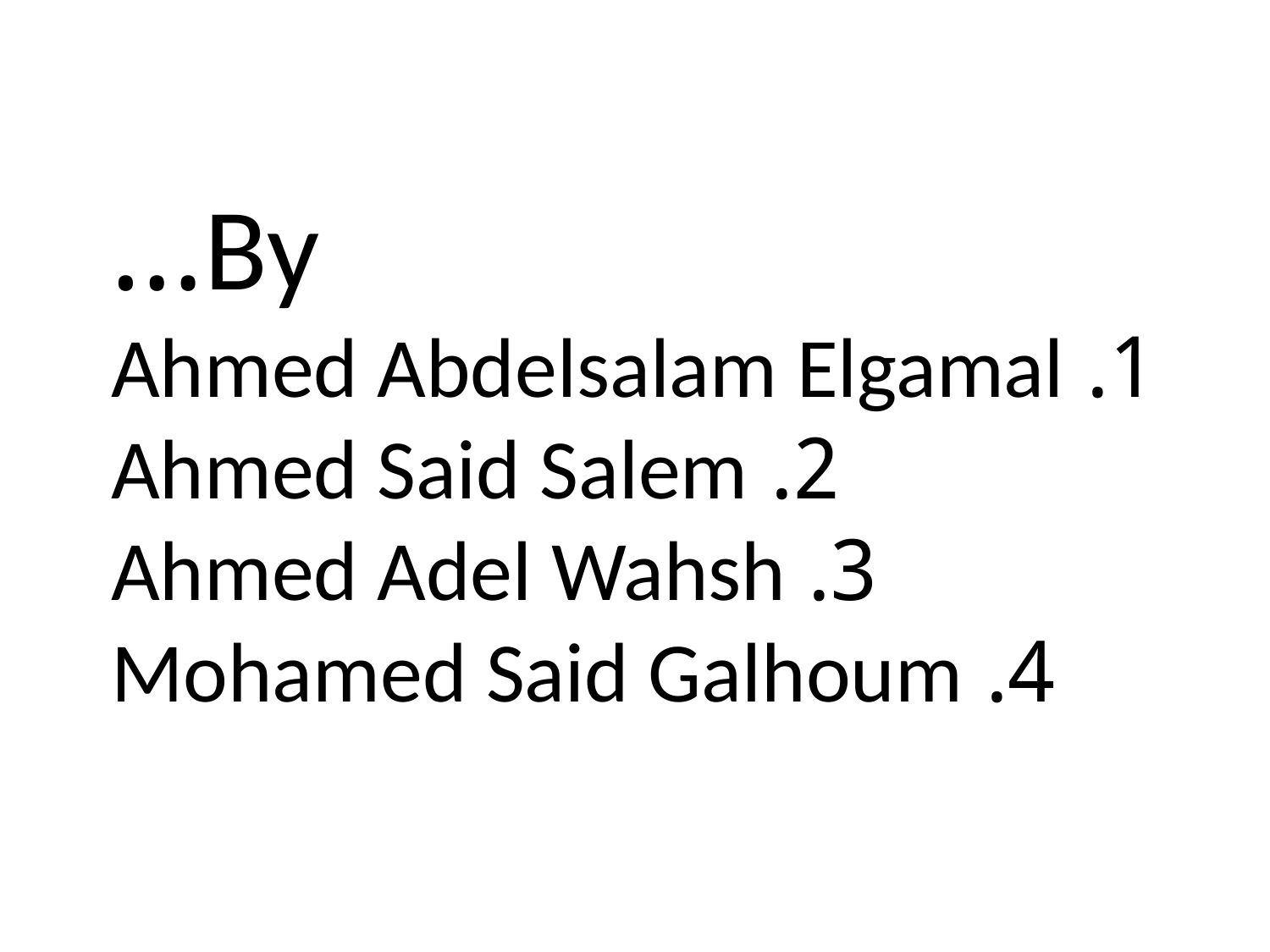

By…
1. Ahmed Abdelsalam Elgamal
2. Ahmed Said Salem
3. Ahmed Adel Wahsh
4. Mohamed Said Galhoum